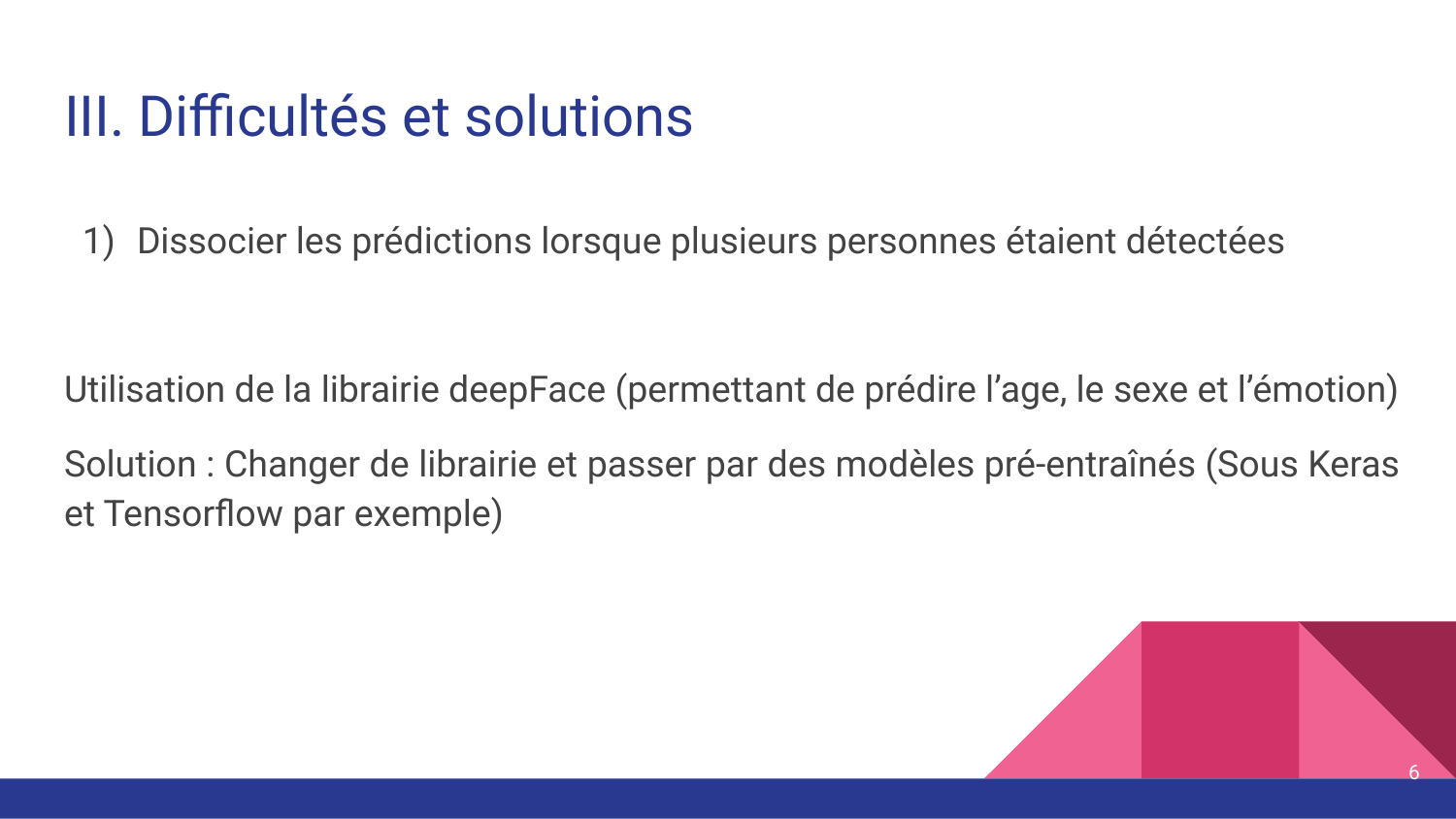

# III. Difficultés et solutions
Dissocier les prédictions lorsque plusieurs personnes étaient détectées

Utilisation de la librairie deepFace (permettant de prédire l’age, le sexe et l’émotion)
Solution : Changer de librairie et passer par des modèles pré-entraînés (Sous Keras et Tensorflow par exemple)
6